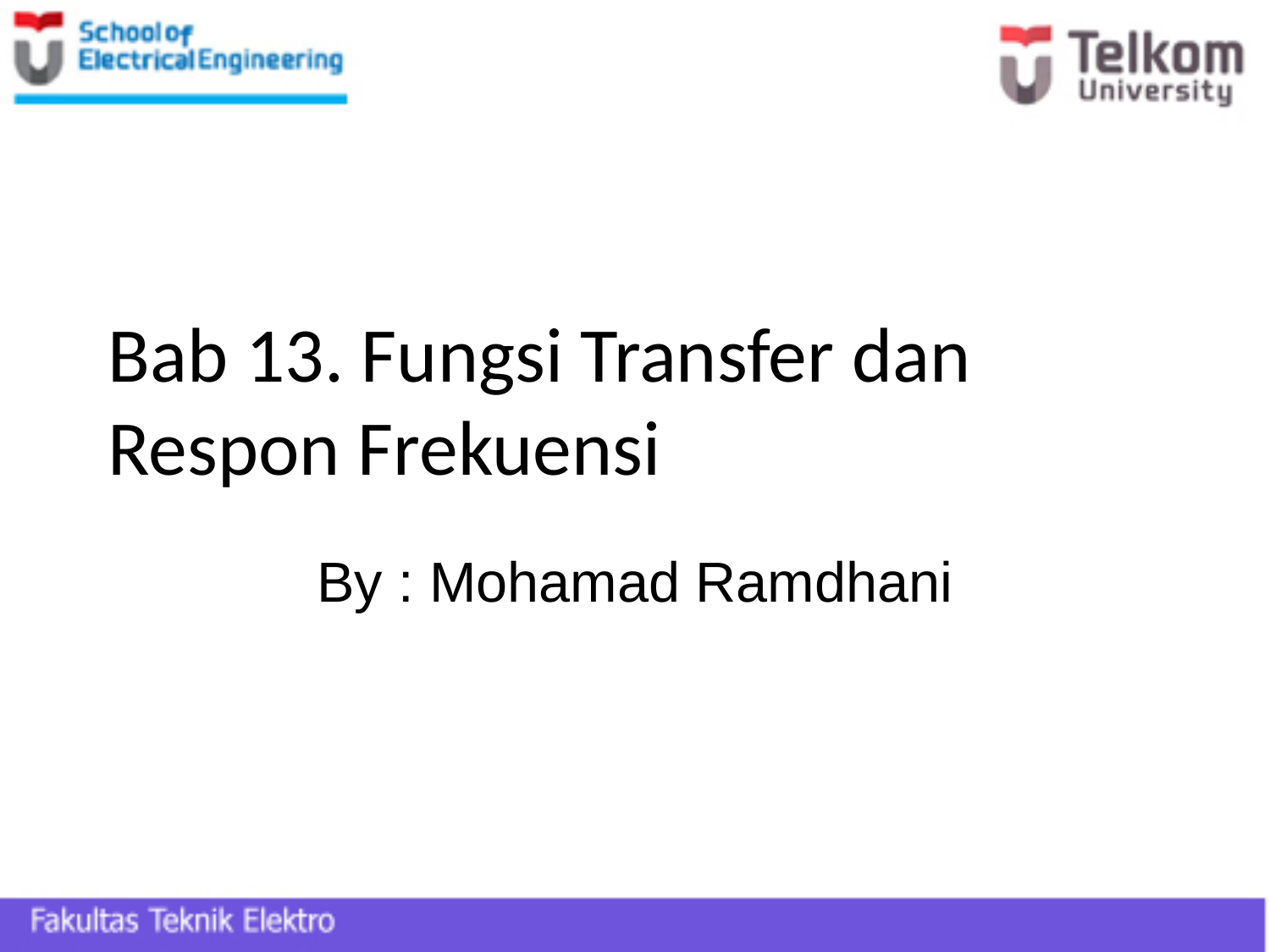

# Bab 13. Fungsi Transfer dan Respon Frekuensi
By : Mohamad Ramdhani